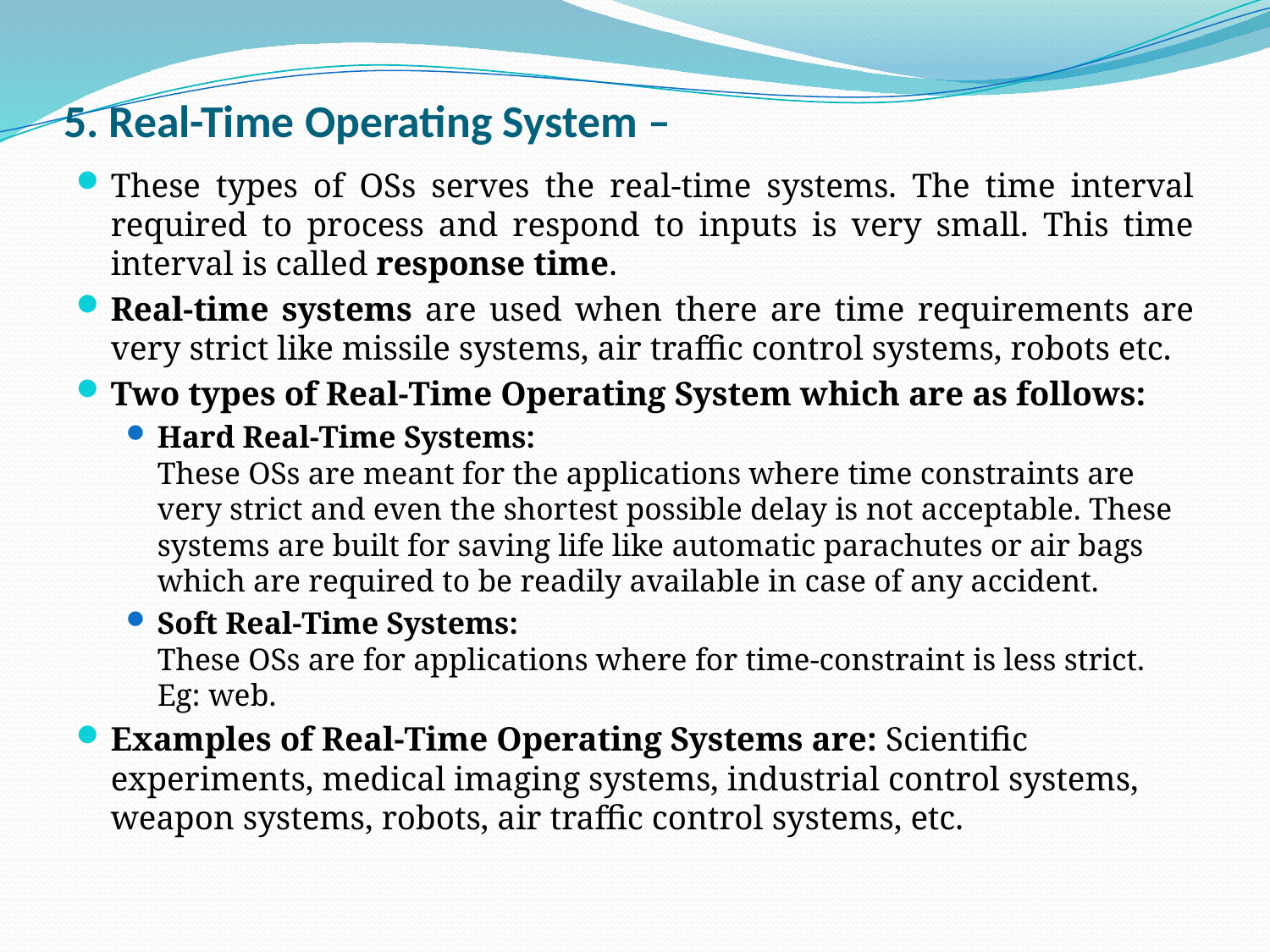

# 5. Real-Time Operating System –
These types of OSs serves the real-time systems. The time interval required to process and respond to inputs is very small. This time interval is called response time.
Real-time systems are used when there are time requirements are very strict like missile systems, air traffic control systems, robots etc.
Two types of Real-Time Operating System which are as follows:
Hard Real-Time Systems:
These OSs are meant for the applications where time constraints are very strict and even the shortest possible delay is not acceptable. These systems are built for saving life like automatic parachutes or air bags which are required to be readily available in case of any accident.
Soft Real-Time Systems:
These OSs are for applications where for time-constraint is less strict. Eg: web.
Examples of Real-Time Operating Systems are: Scientific experiments, medical imaging systems, industrial control systems, weapon systems, robots, air traffic control systems, etc.